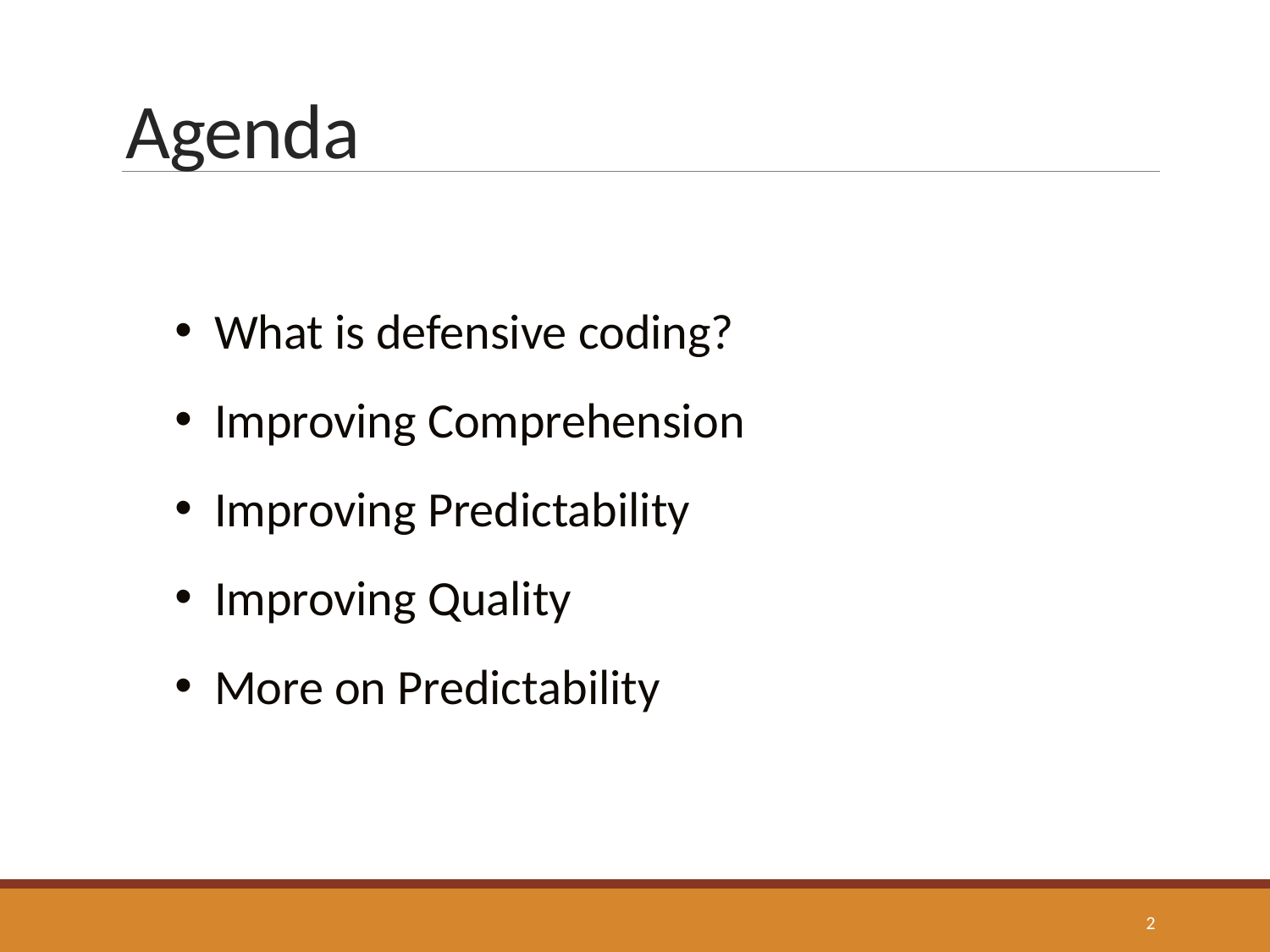

# Agenda
What is defensive coding?
Improving Comprehension
Improving Predictability
Improving Quality
More on Predictability
2